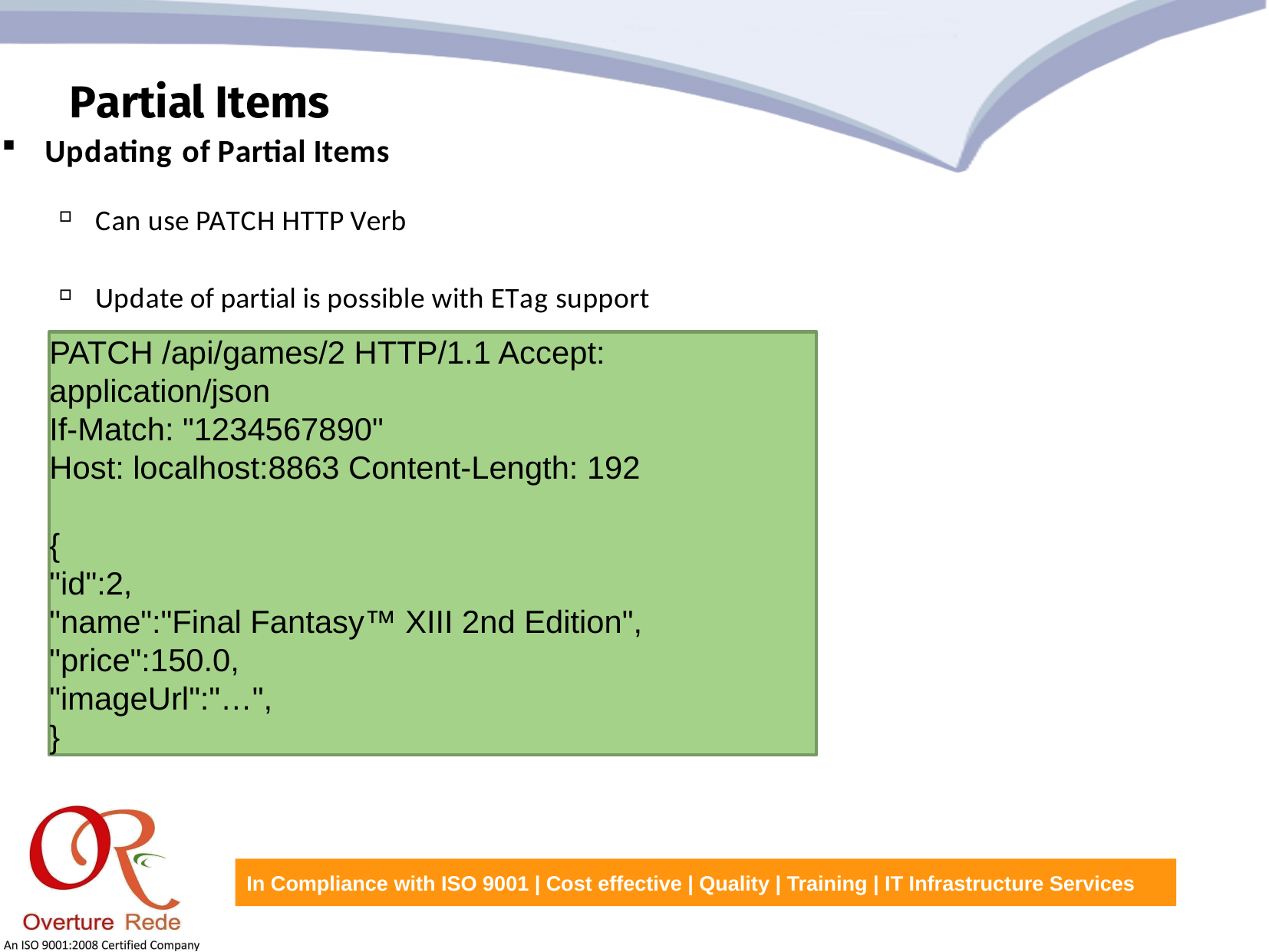

Partial Items
Updating of Partial Items

Can use PATCH HTTP Verb

Update of partial is possible with ETag support
PATCH /api/games/2 HTTP/1.1 Accept: application/json
If-Match: "1234567890"
Host: localhost:8863 Content-Length: 192

{
"id":2,
"name":"Final Fantasy™ XIII 2nd Edition", "price":150.0,
"imageUrl":"…",
}